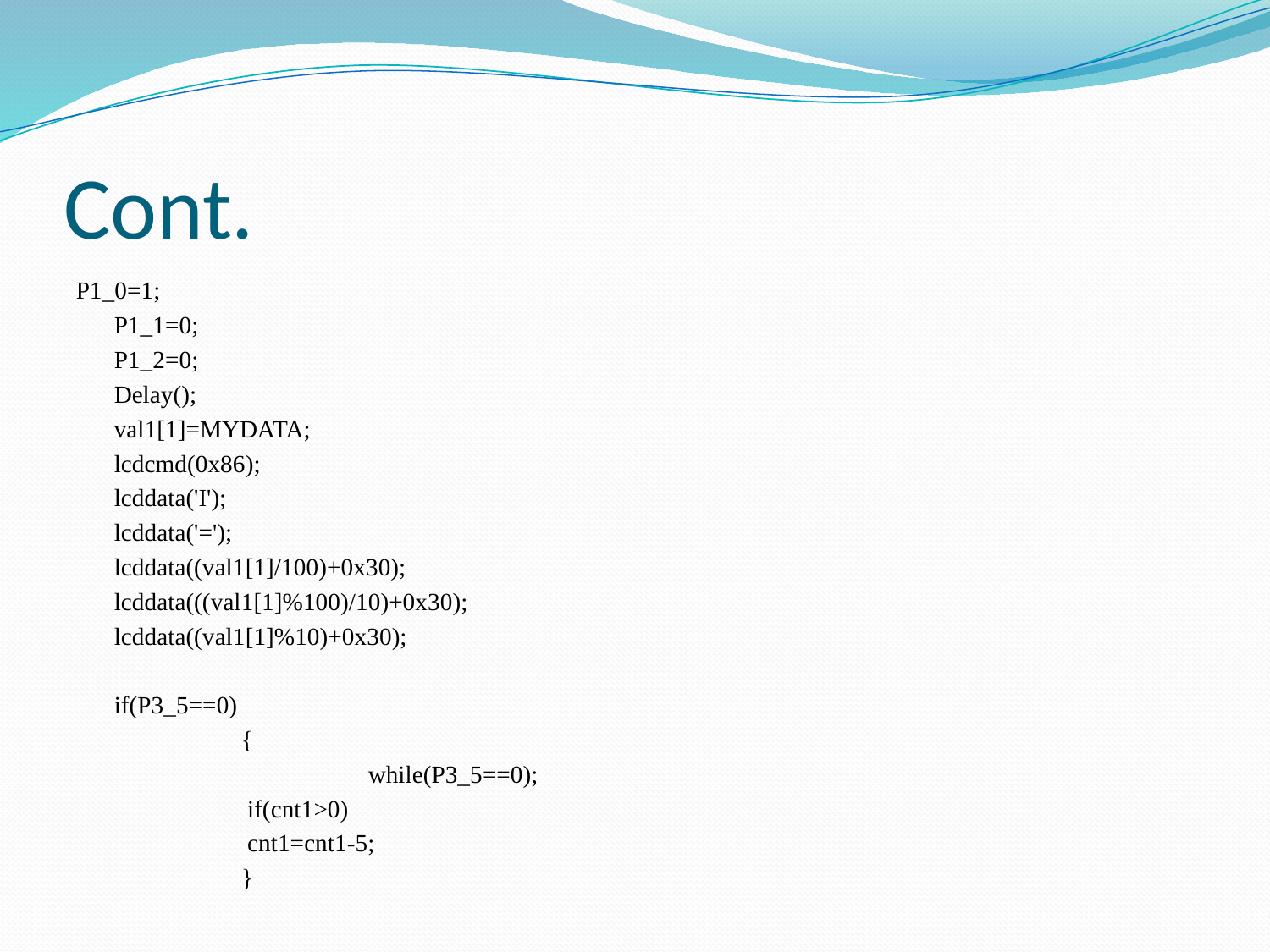

# Cont.
P1_0=1;
	P1_1=0;
	P1_2=0;
	Delay();
	val1[1]=MYDATA;
	lcdcmd(0x86);
	lcddata('I');
	lcddata('=');
	lcddata((val1[1]/100)+0x30);
	lcddata(((val1[1]%100)/10)+0x30);
	lcddata((val1[1]%10)+0x30);

	if(P3_5==0)
		{
			while(P3_5==0);
		 if(cnt1>0)
		 cnt1=cnt1-5;
		}